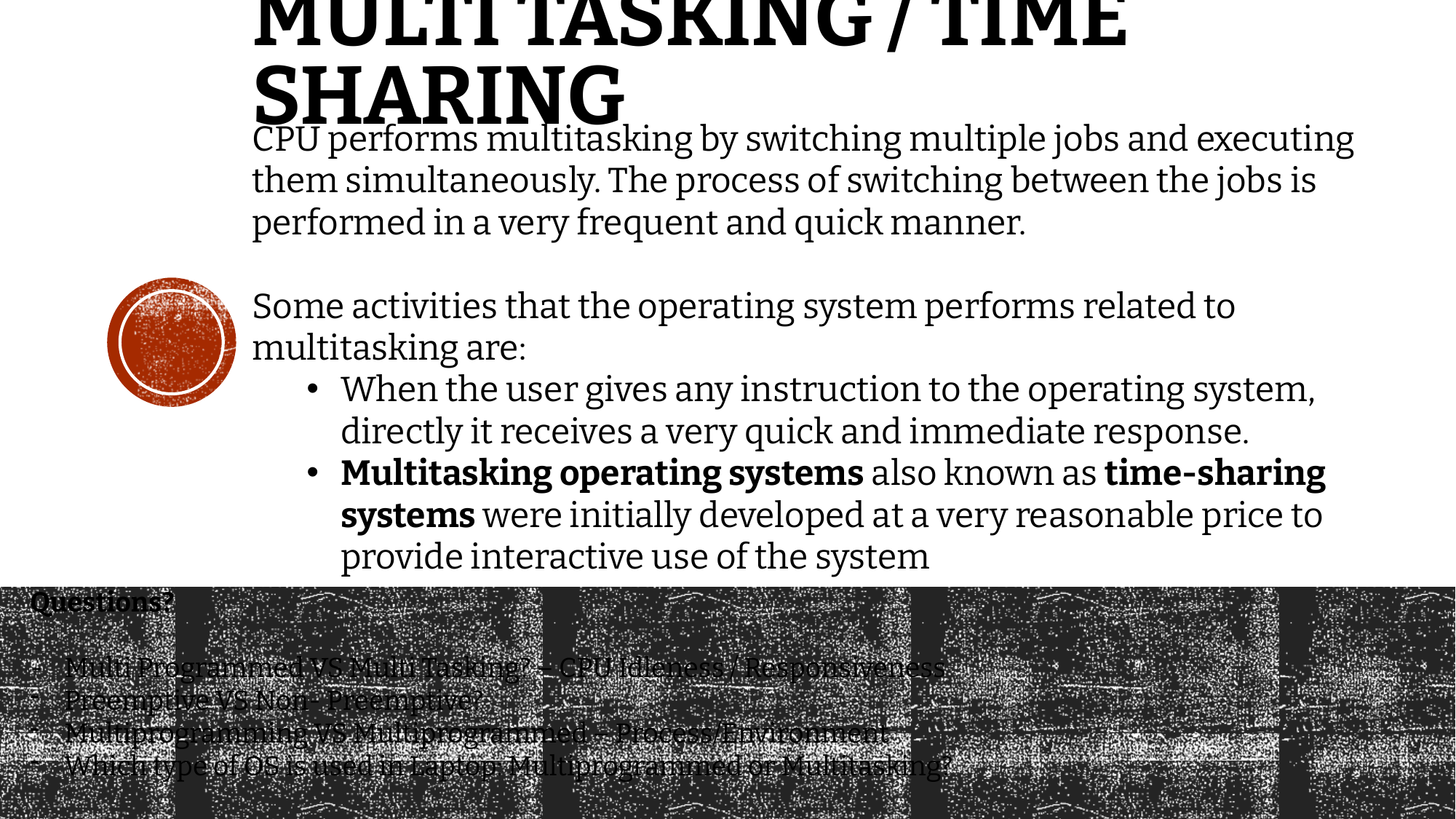

# Multi tasking / Time sharing
CPU performs multitasking by switching multiple jobs and executing them simultaneously. The process of switching between the jobs is performed in a very frequent and quick manner.

Some activities that the operating system performs related to multitasking are:
When the user gives any instruction to the operating system, directly it receives a very quick and immediate response.
Multitasking operating systems also known as time-sharing systems were initially developed at a very reasonable price to provide interactive use of the system

Questions?

-    Multi Programmed VS Multi Tasking? – CPU Idleness / Responsiveness
Preemptive VS Non- Preemptive?
Multiprogramming VS Multiprogrammed – Process/Environment
Which type of OS is used in Laptop: Multiprogrammed or Multitasking?